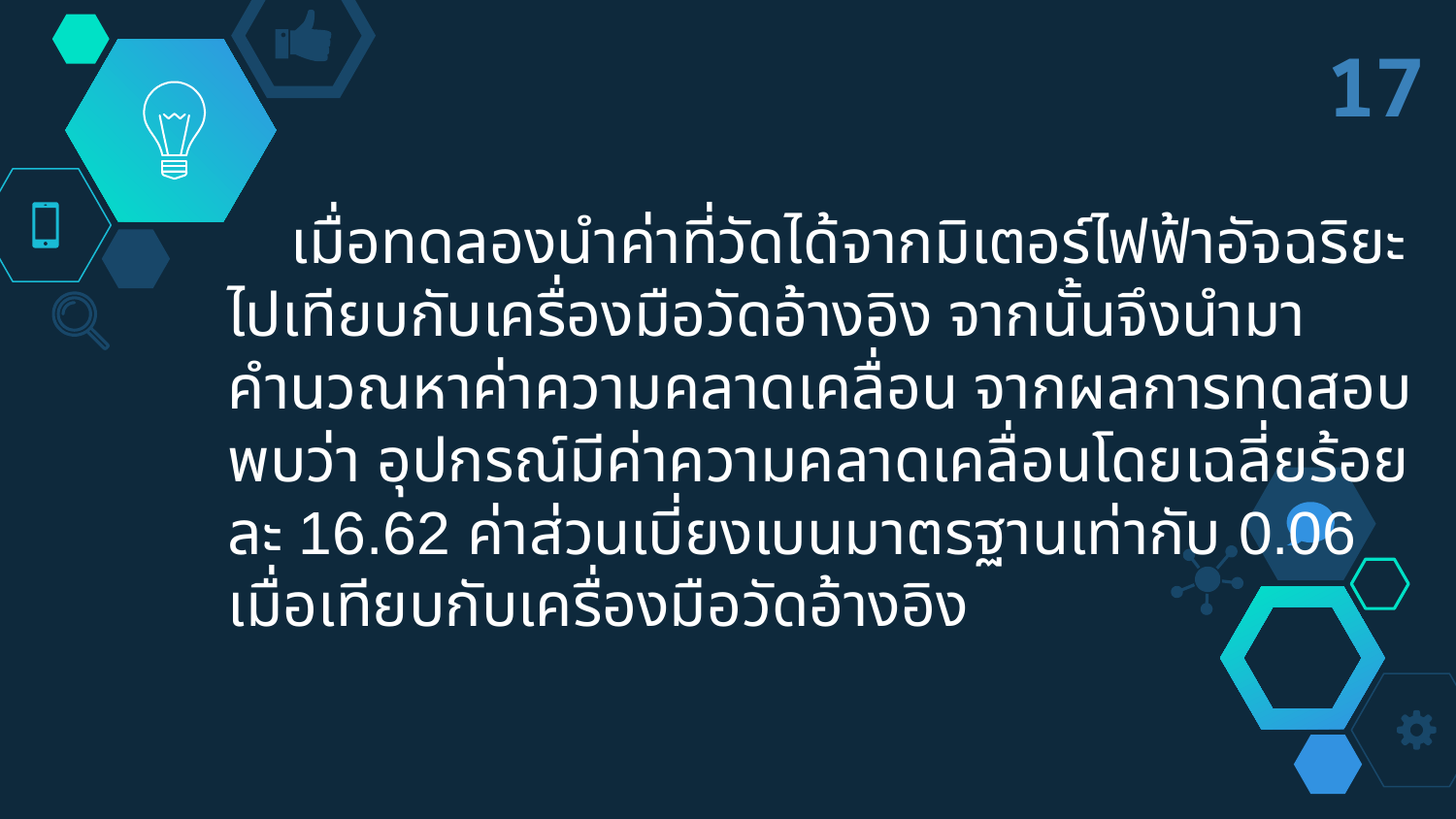

17
    เมื่อทดลองนำค่าที่วัดได้จากมิเตอร์ไฟฟ้าอัจฉริยะไปเทียบกับเครื่องมือวัดอ้างอิง จากนั้นจึงนำมาคำนวณหาค่าความคลาดเคลื่อน จากผลการทดสอบพบว่า อุปกรณ์มีค่าความคลาดเคลื่อนโดยเฉลี่ยร้อยละ 16.62 ค่าส่วนเบี่ยงเบนมาตรฐานเท่ากับ 0.06 เมื่อเทียบกับเครื่องมือวัดอ้างอิง